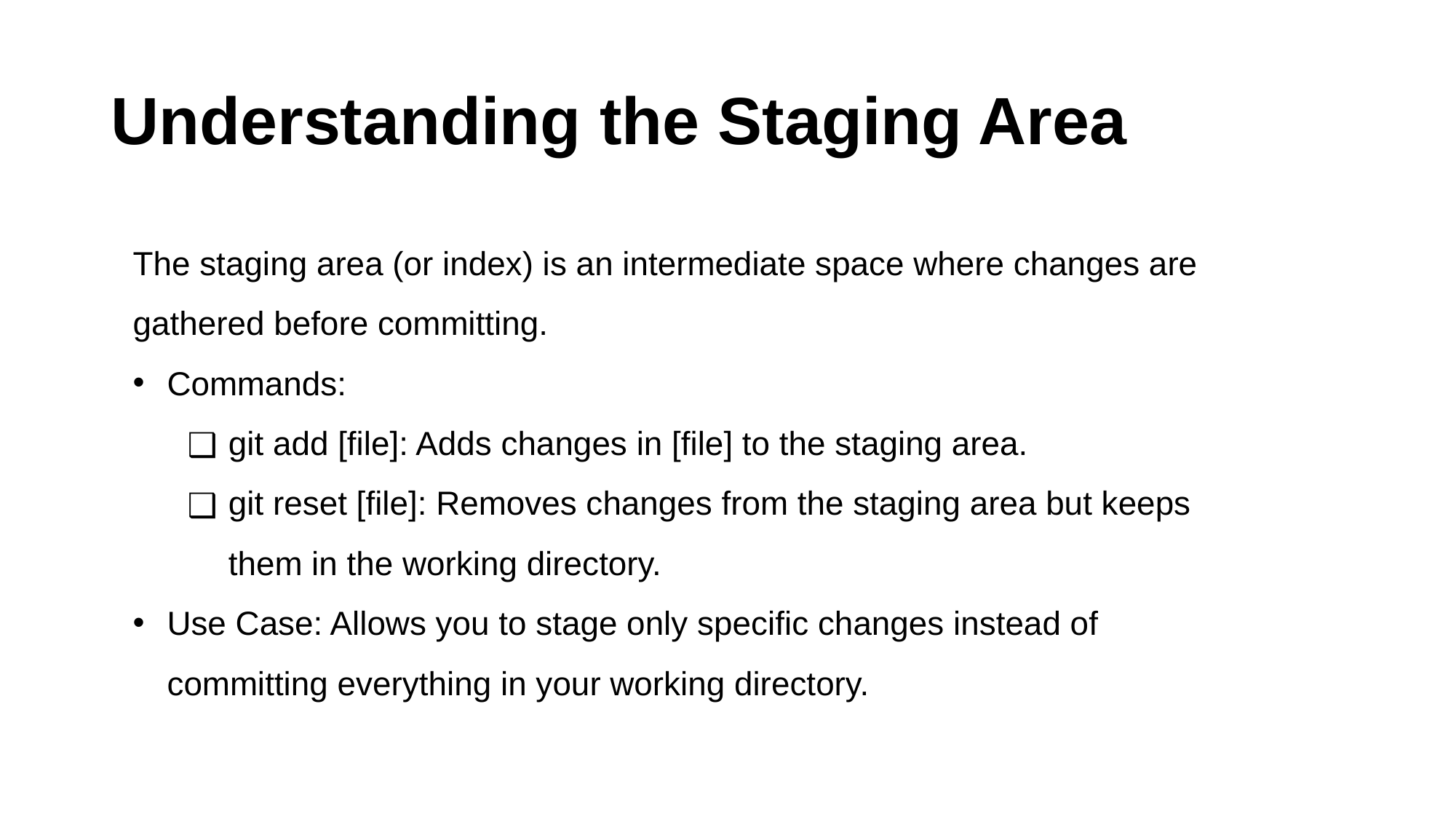

# Understanding the Staging Area
The staging area (or index) is an intermediate space where changes are gathered before committing.
Commands:
git add [file]: Adds changes in [file] to the staging area.
git reset [file]: Removes changes from the staging area but keeps them in the working directory.
Use Case: Allows you to stage only specific changes instead of committing everything in your working directory.